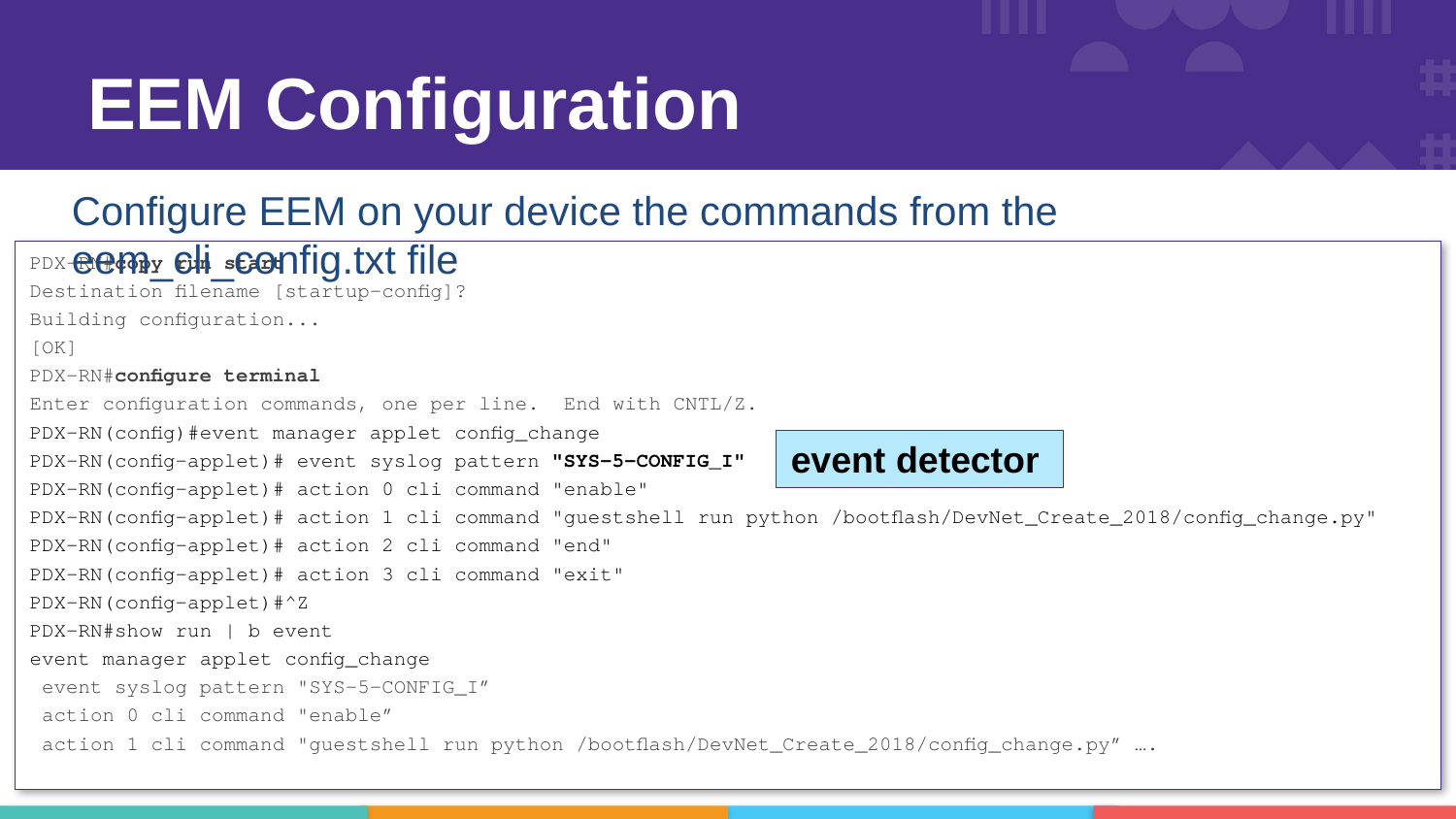

# EEM Configuration
Configure EEM on your device the commands from the eem_cli_config.txt file
PDX-RN#copy run start
Destination filename [startup-config]?
Building configuration...
[OK]
PDX-RN#configure terminal
Enter configuration commands, one per line.  End with CNTL/Z.
PDX-RN(config)#event manager applet config_change
PDX-RN(config-applet)# event syslog pattern "SYS-5-CONFIG_I"
PDX-RN(config-applet)# action 0 cli command "enable"
PDX-RN(config-applet)# action 1 cli command "guestshell run python /bootflash/DevNet_Create_2018/config_change.py"
PDX-RN(config-applet)# action 2 cli command "end"
PDX-RN(config-applet)# action 3 cli command "exit"
PDX-RN(config-applet)#^Z
PDX-RN#show run | b event
event manager applet config_change
 event syslog pattern "SYS-5-CONFIG_I”
 action 0 cli command "enable”
 action 1 cli command "guestshell run python /bootflash/DevNet_Create_2018/config_change.py” ….
event detector